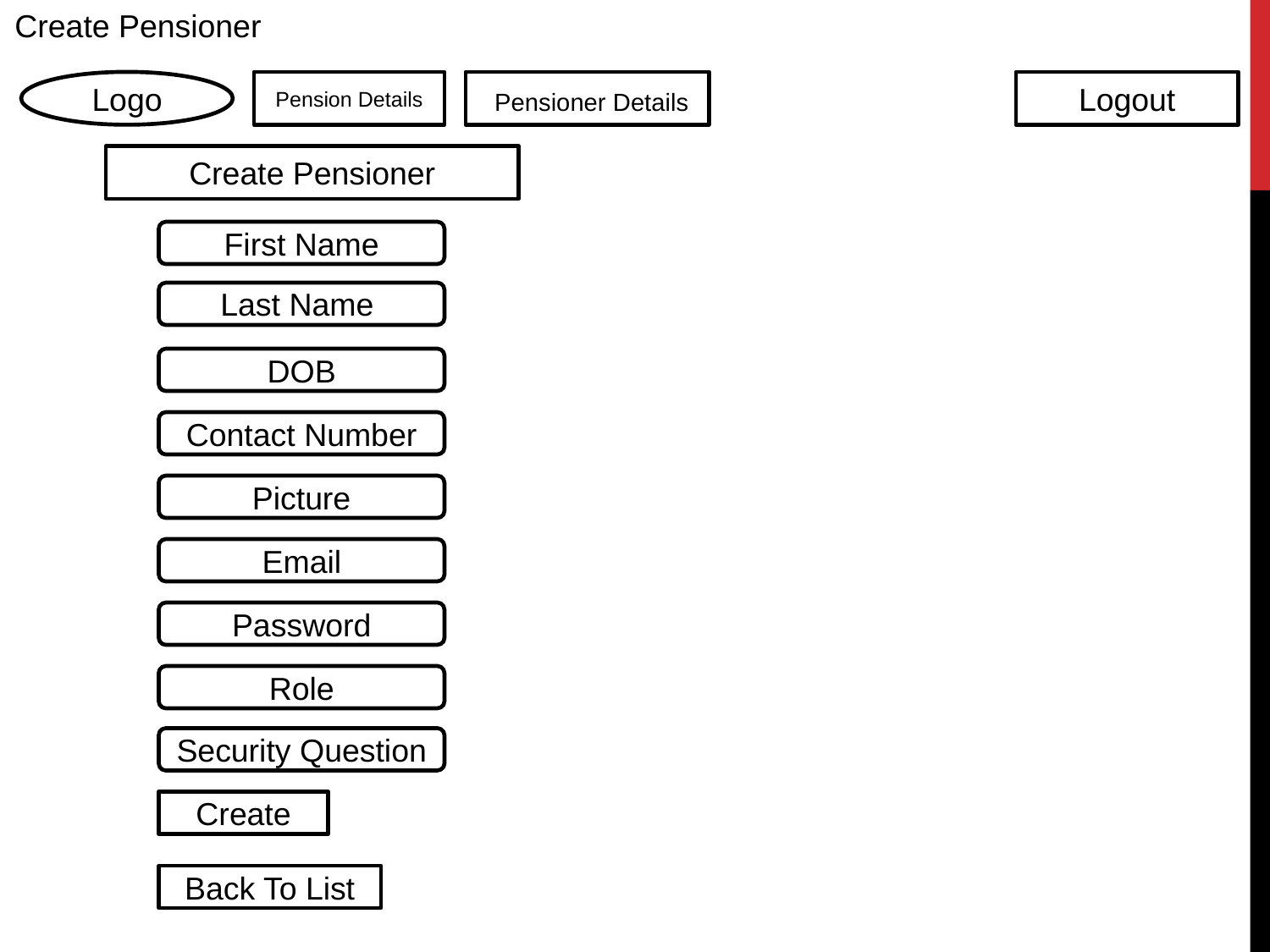

Create Pensioner
Logo
Pension Details
 Pensioner Details
Logout
Create Pensioner
First Name
Last Name
DOB
Contact Number
Picture
Email
Password
Role
Security Question
Create
Back To List